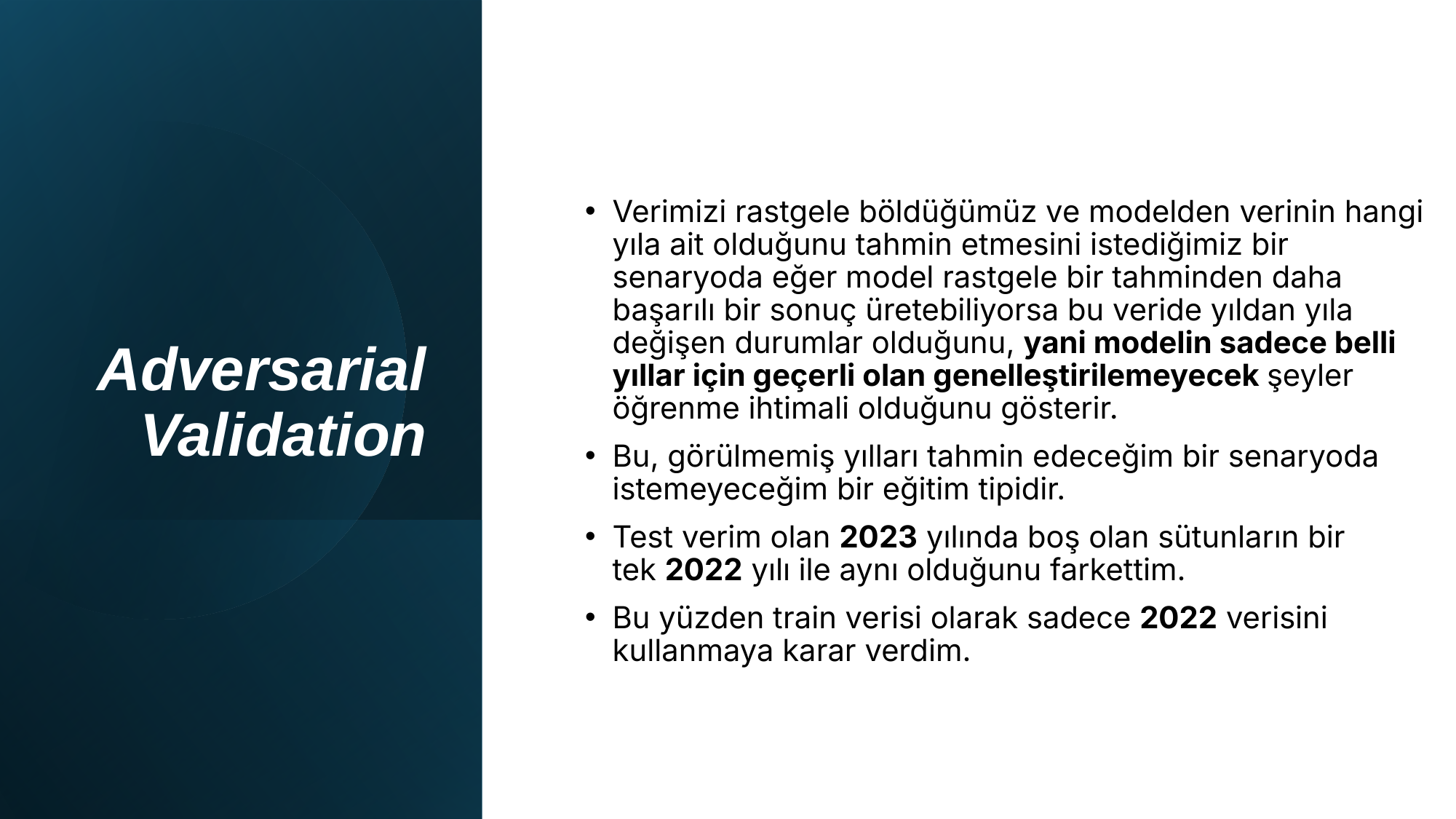

# Adversarial Validation
Verimizi rastgele böldüğümüz ve modelden verinin hangi yıla ait olduğunu tahmin etmesini istediğimiz bir senaryoda eğer model rastgele bir tahminden daha başarılı bir sonuç üretebiliyorsa bu veride yıldan yıla değişen durumlar olduğunu, yani modelin sadece belli yıllar için geçerli olan genelleştirilemeyecek şeyler öğrenme ihtimali olduğunu gösterir.
Bu, görülmemiş yılları tahmin edeceğim bir senaryoda istemeyeceğim bir eğitim tipidir.
Test verim olan 2023 yılında boş olan sütunların bir tek 2022 yılı ile aynı olduğunu farkettim.
Bu yüzden train verisi olarak sadece 2022 verisini kullanmaya karar verdim.